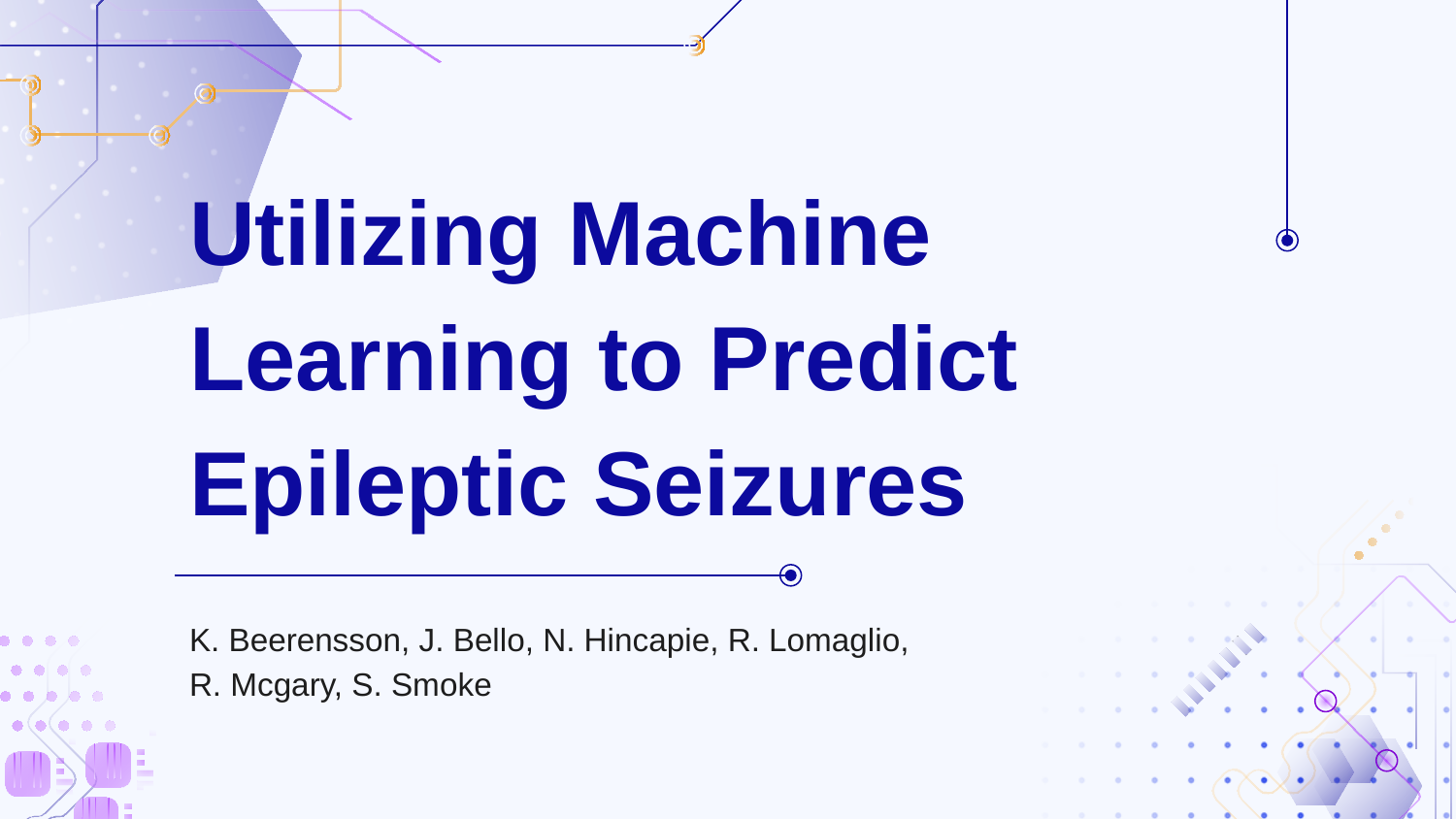

# Utilizing Machine Learning to Predict Epileptic Seizures

K. Beerensson, J. Bello, N. Hincapie, R. Lomaglio, R. Mcgary, S. Smoke